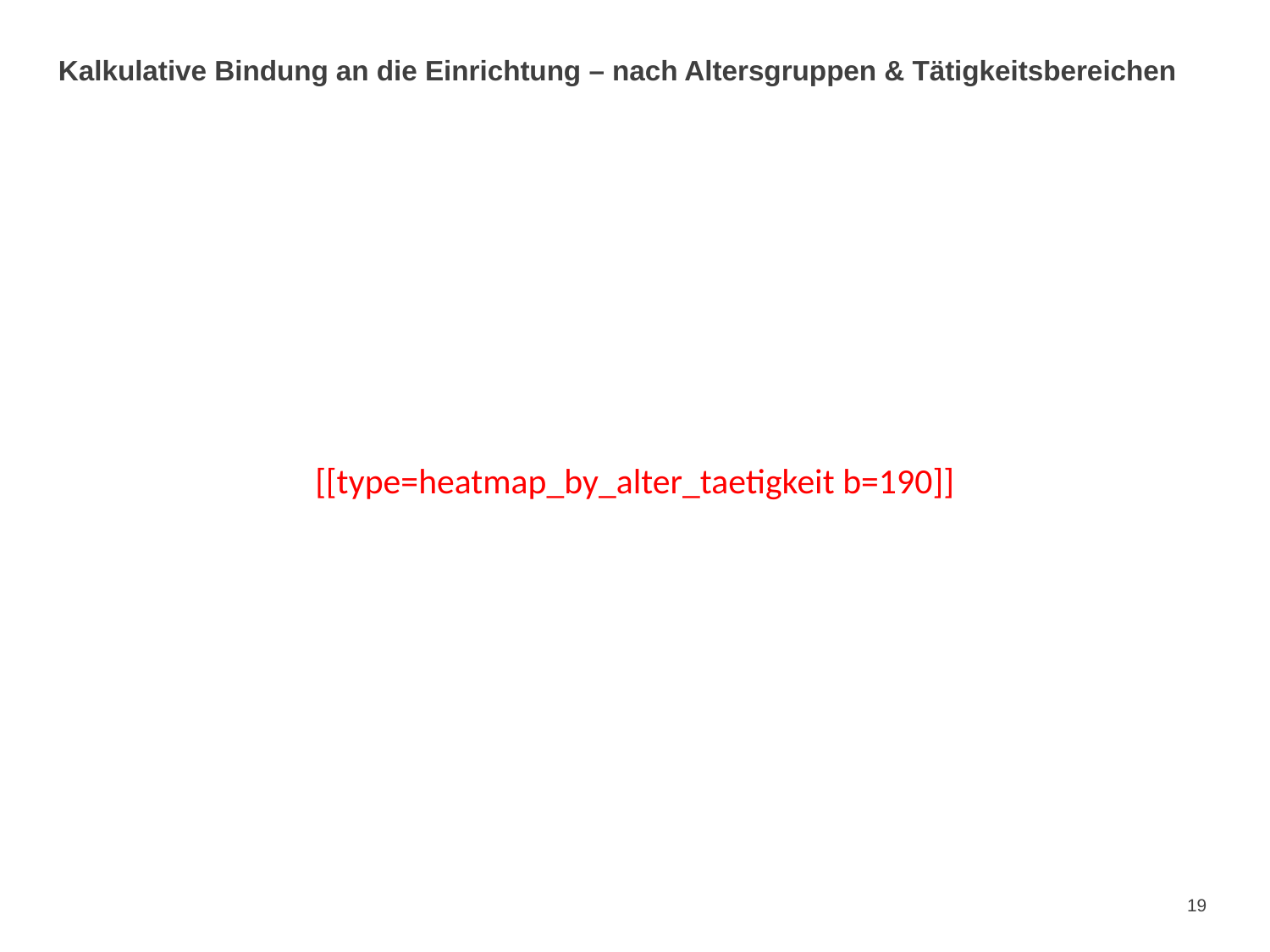

# Kalkulative Bindung an die Einrichtung – nach Altersgruppen & Tätigkeitsbereichen
[[type=heatmap_by_alter_taetigkeit b=190]]
19